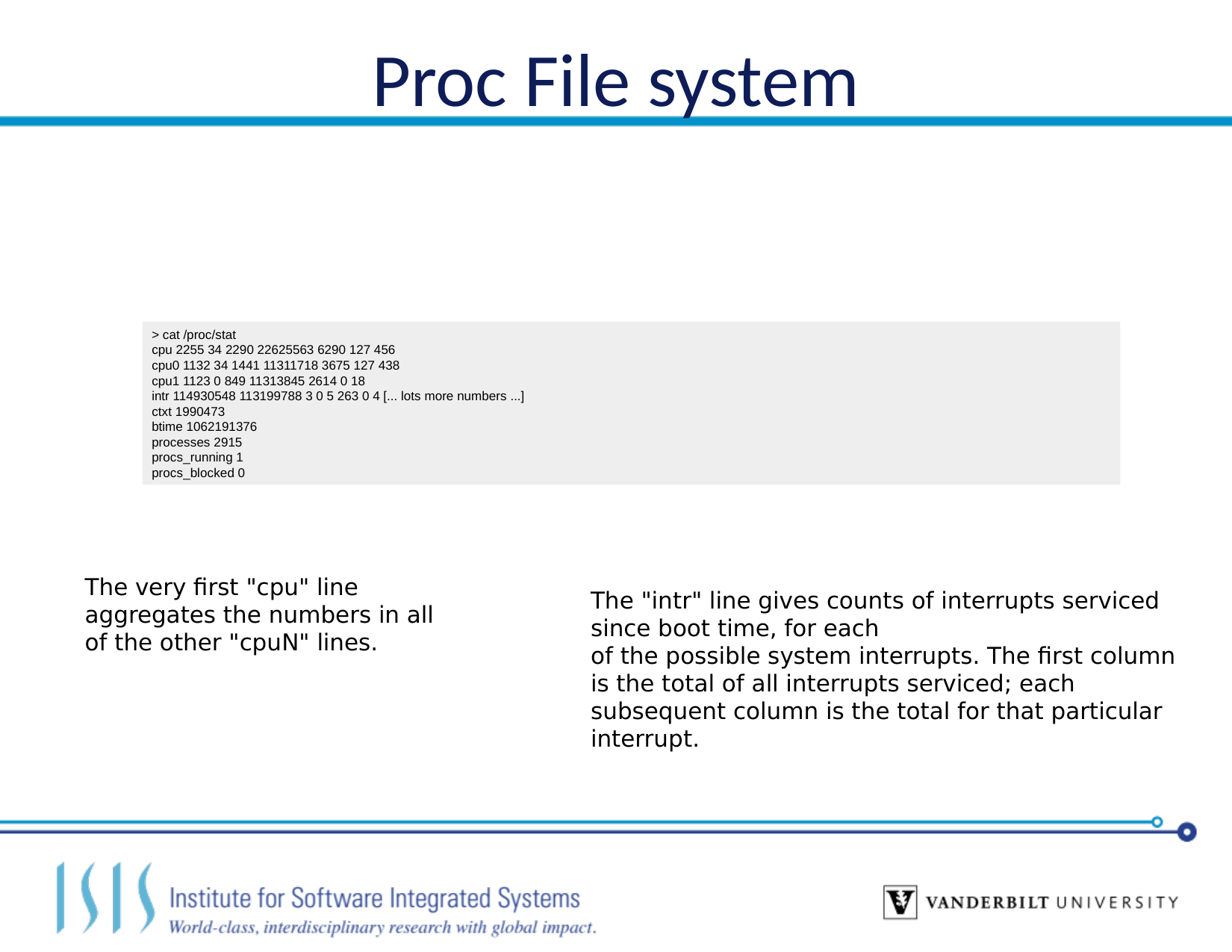

# Proc File system
> cat /proc/stat
cpu 2255 34 2290 22625563 6290 127 456
cpu0 1132 34 1441 11311718 3675 127 438
cpu1 1123 0 849 11313845 2614 0 18
intr 114930548 113199788 3 0 5 263 0 4 [... lots more numbers ...]
ctxt 1990473
btime 1062191376
processes 2915
procs_running 1
procs_blocked 0
The very first "cpu" line aggregates the numbers in all of the other "cpuN" lines.
The "intr" line gives counts of interrupts serviced since boot time, for each
of the possible system interrupts. The first column is the total of all interrupts serviced; each subsequent column is the total for that particular interrupt.